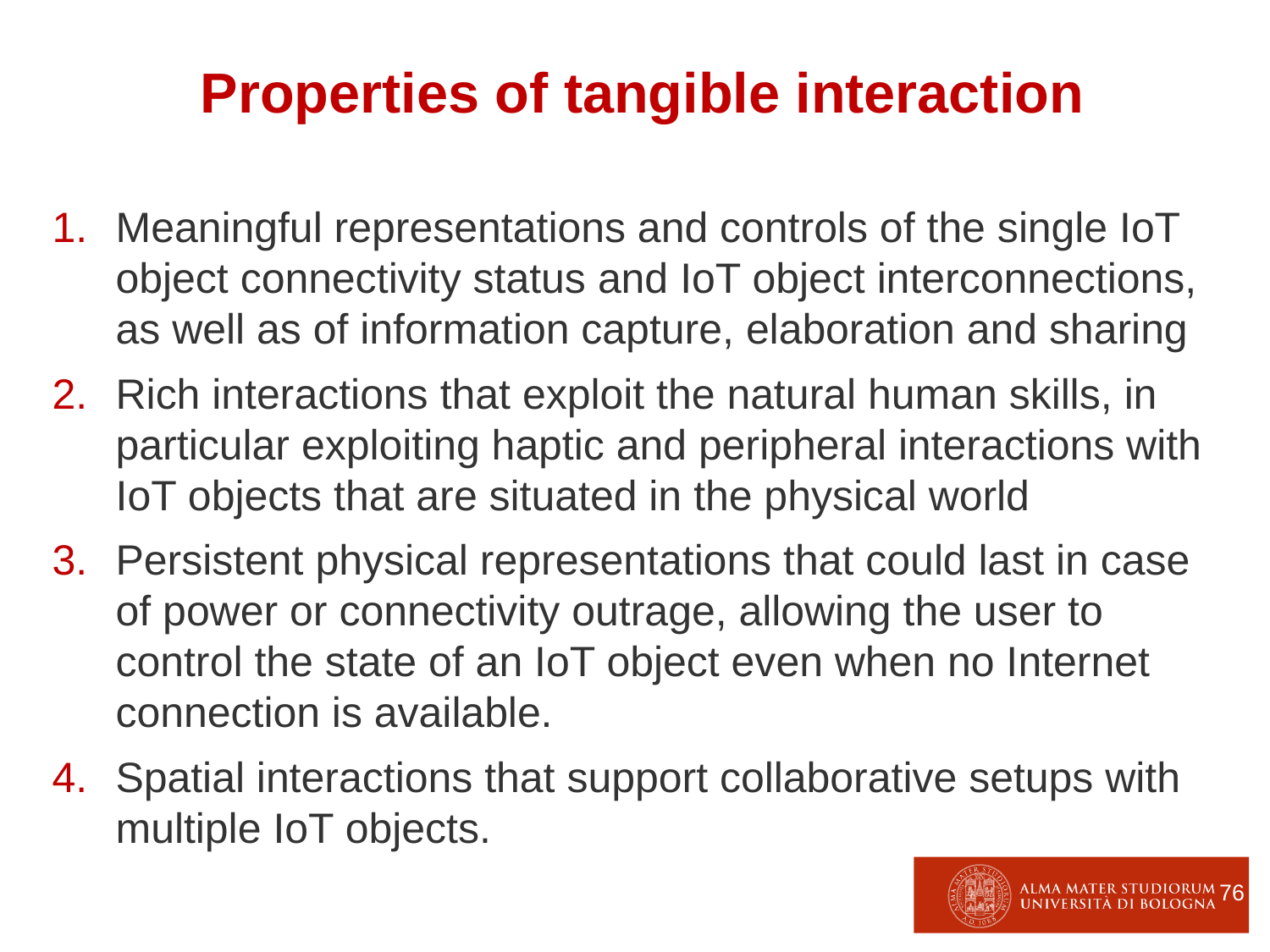

Properties of tangible interaction
Meaningful representations and controls of the single IoT object connectivity status and IoT object interconnections, as well as of information capture, elaboration and sharing
Rich interactions that exploit the natural human skills, in particular exploiting haptic and peripheral interactions with IoT objects that are situated in the physical world
Persistent physical representations that could last in case of power or connectivity outrage, allowing the user to control the state of an IoT object even when no Internet connection is available.
Spatial interactions that support collaborative setups with multiple IoT objects.
76